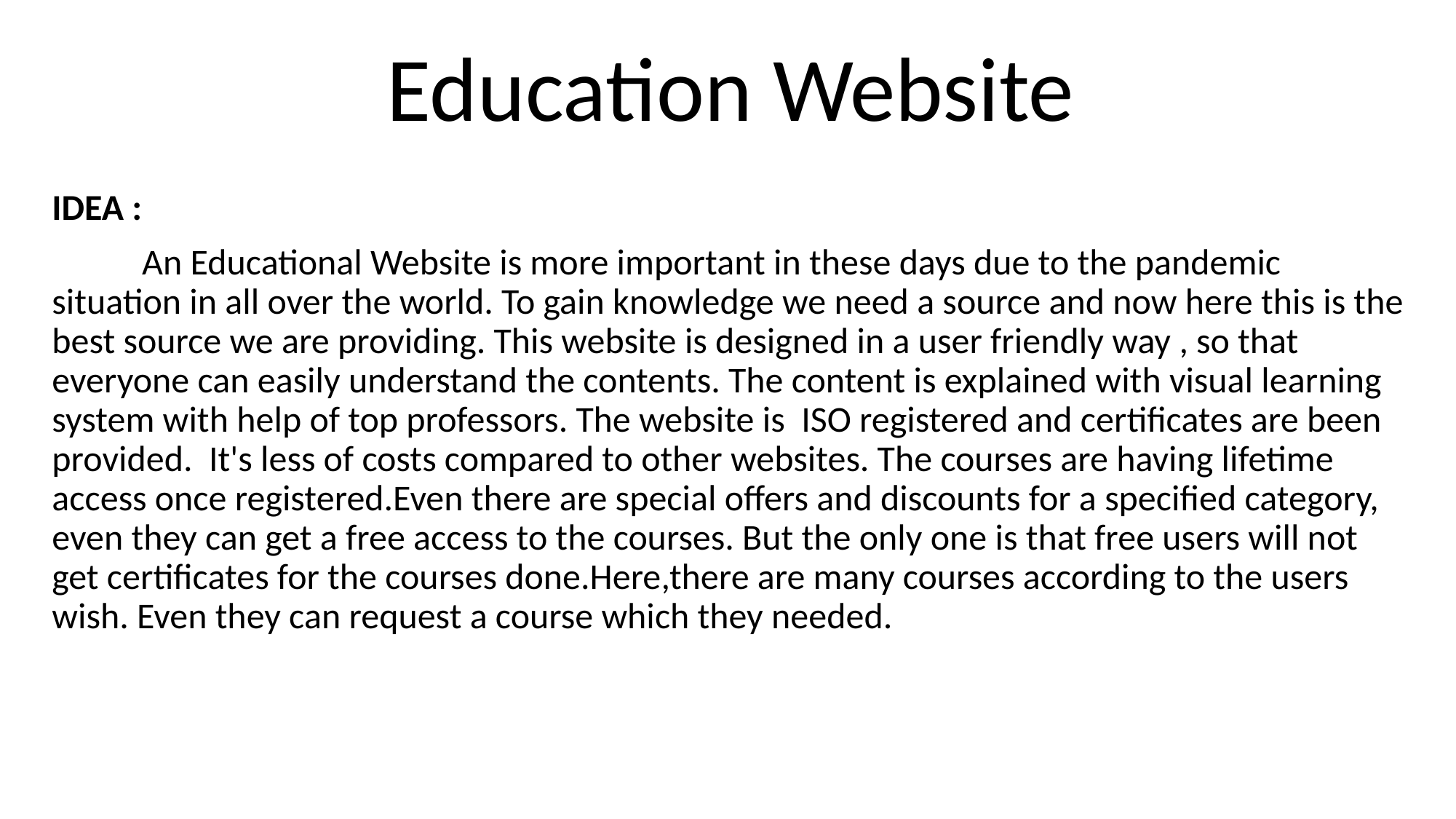

# Education Website
IDEA :
           An Educational Website is more important in these days due to the pandemic situation in all over the world. To gain knowledge we need a source and now here this is the best source we are providing. This website is designed in a user friendly way , so that everyone can easily understand the contents. The content is explained with visual learning system with help of top professors. The website is  ISO registered and certificates are been provided.  It's less of costs compared to other websites. The courses are having lifetime access once registered.Even there are special offers and discounts for a specified category, even they can get a free access to the courses. But the only one is that free users will not get certificates for the courses done.Here,there are many courses according to the users wish. Even they can request a course which they needed.